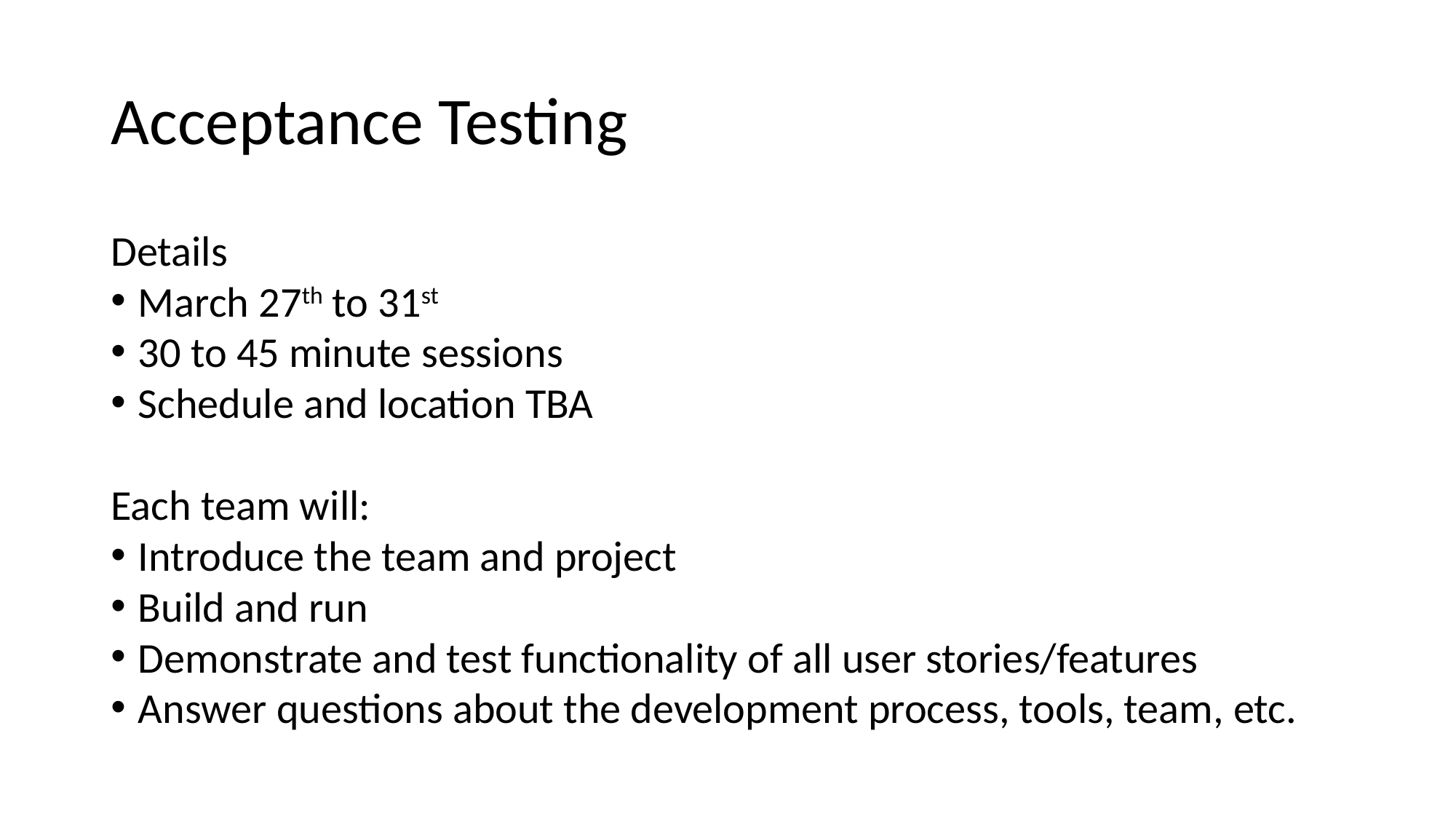

# Acceptance Testing
Details
March 27th to 31st
30 to 45 minute sessions
Schedule and location TBA

Each team will:
Introduce the team and project
Build and run
Demonstrate and test functionality of all user stories/features
Answer questions about the development process, tools, team, etc.